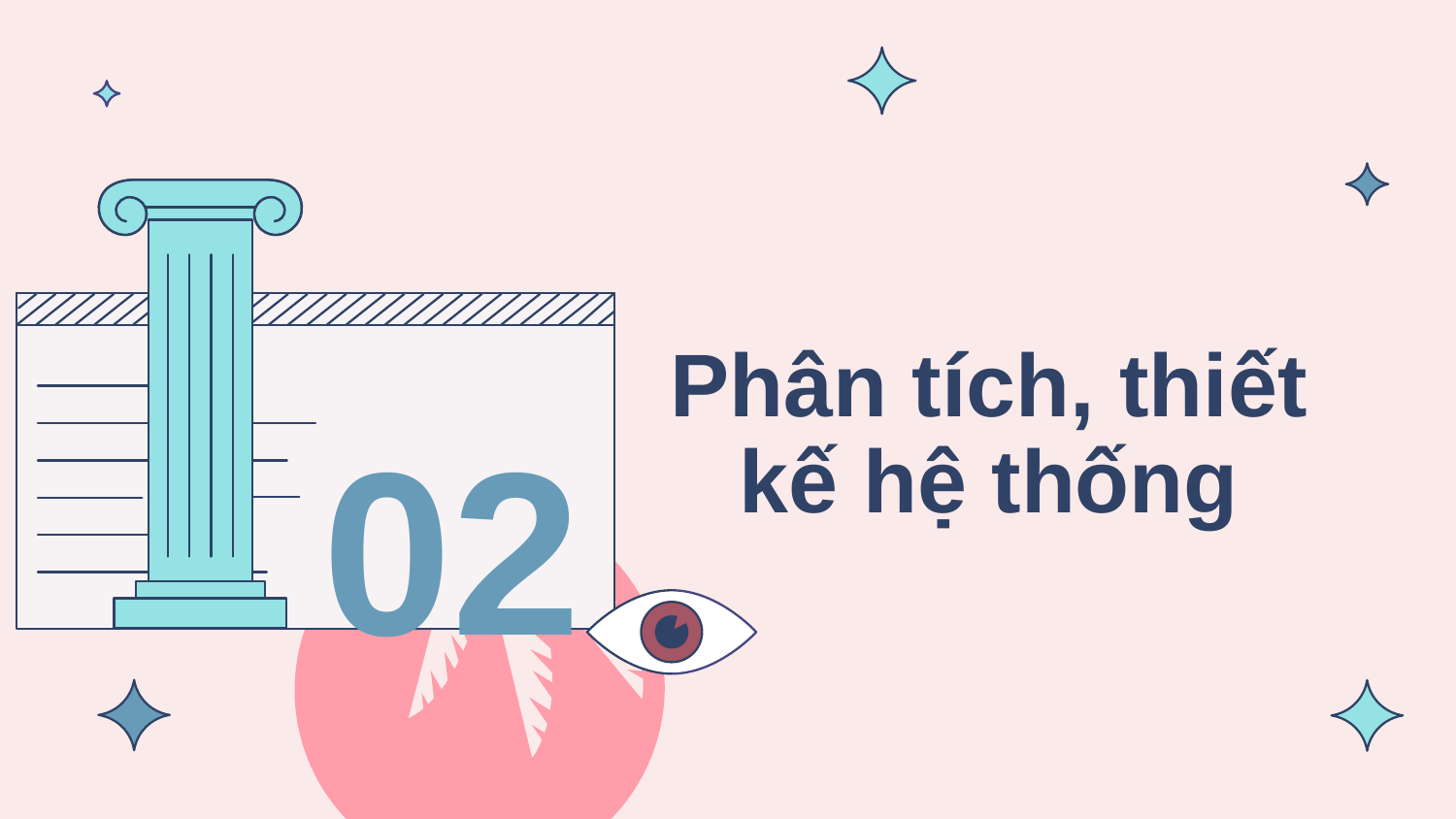

# Phân tích, thiết kế hệ thống
02